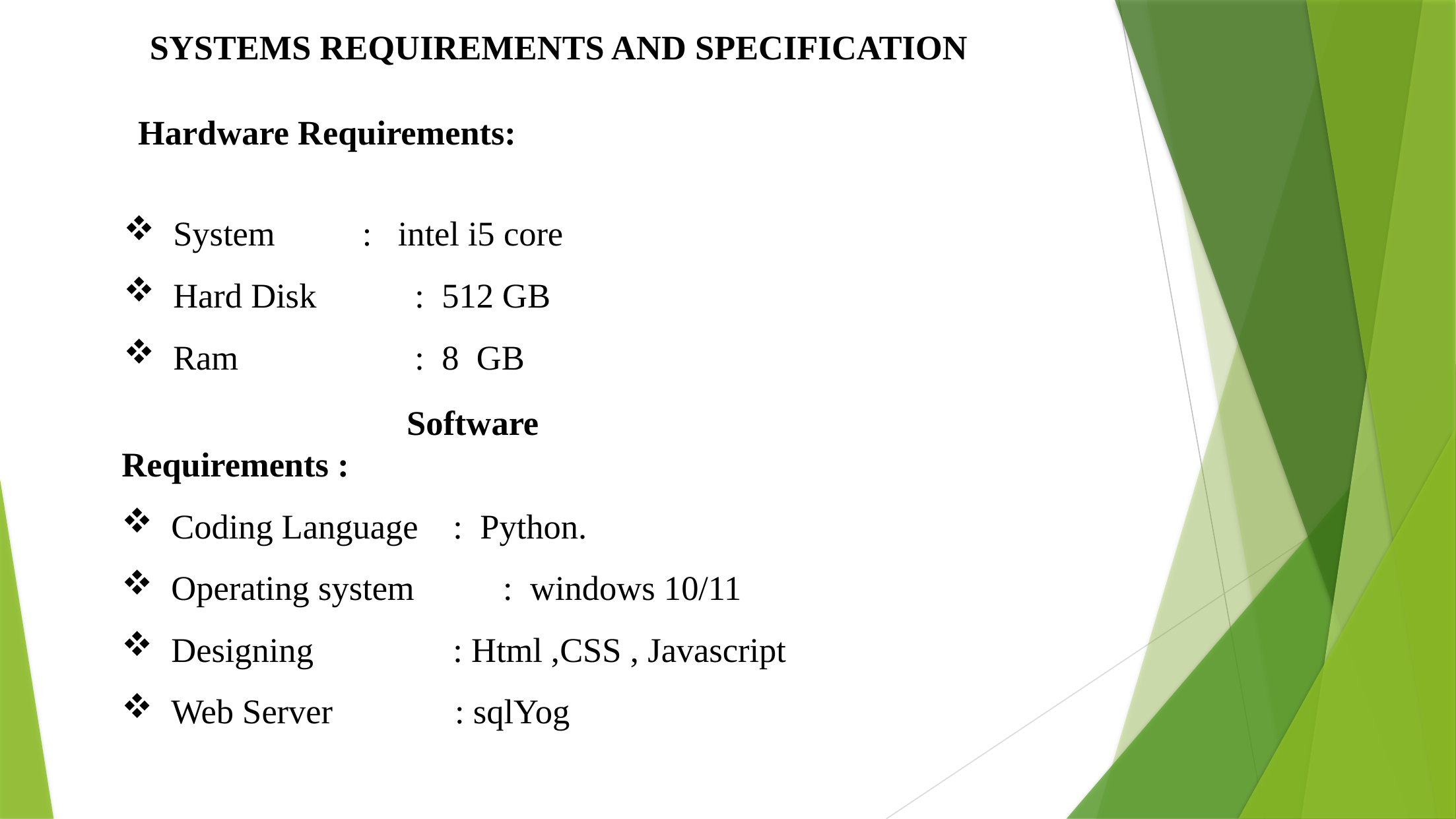

SYSTEMS REQUIREMENTS AND SPECIFICATION
Hardware Requirements:
System          :   intel i5 core
Hard Disk	     :  512 GB
Ram		     :  8  GB
                                                                    Software Requirements :
Coding Language    :  Python.
Operating system	    :  windows 10/11
Designing                : Html ,CSS , Javascript
Web Server              : sqlYog